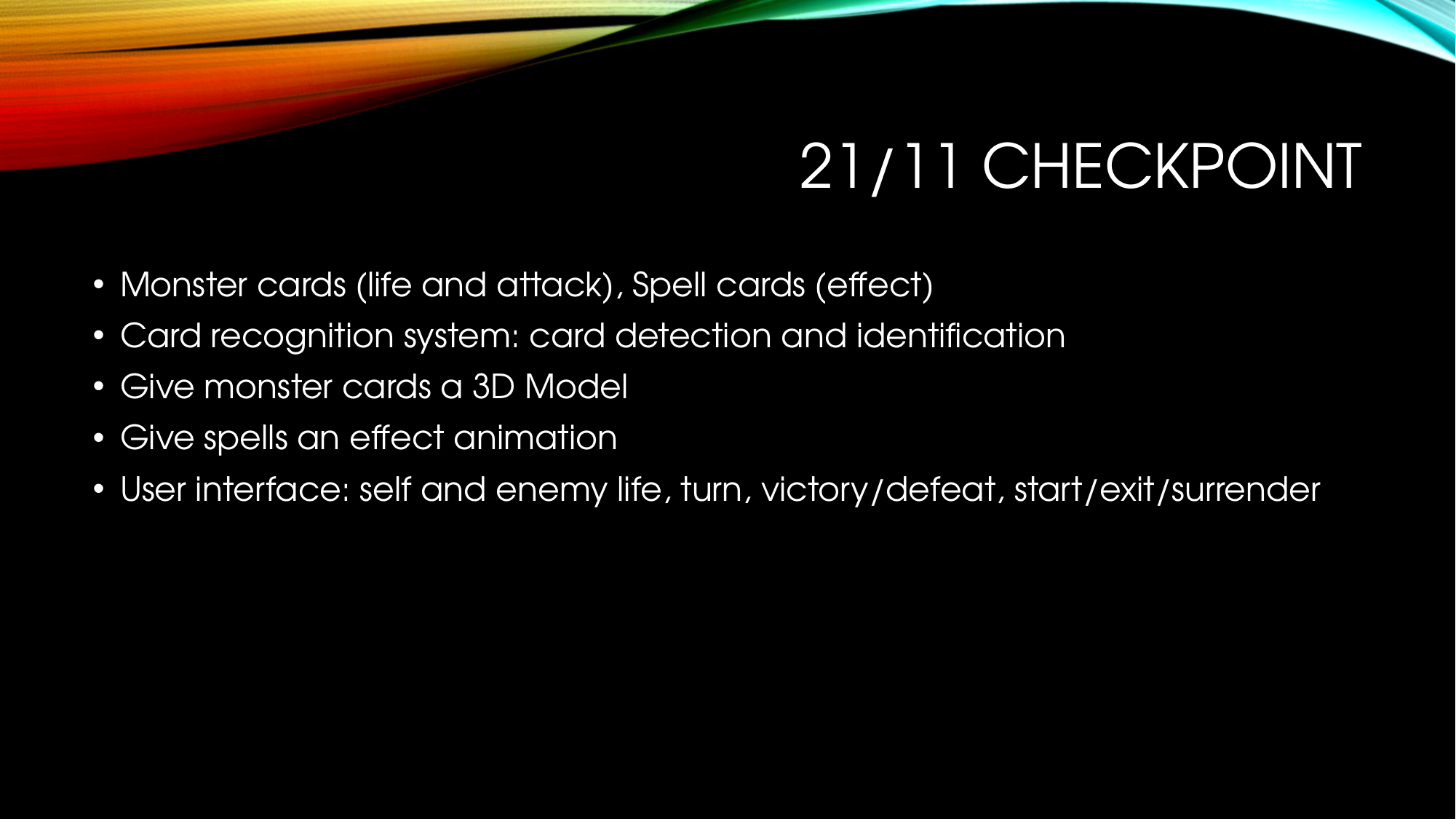

# 21/11 checkpoint
Monster cards (life and attack), Spell cards (effect)
Card recognition system: card detection and identification
Give monster cards a 3D Model
Give spells an effect animation
User interface: self and enemy life, turn, victory/defeat, start/exit/surrender